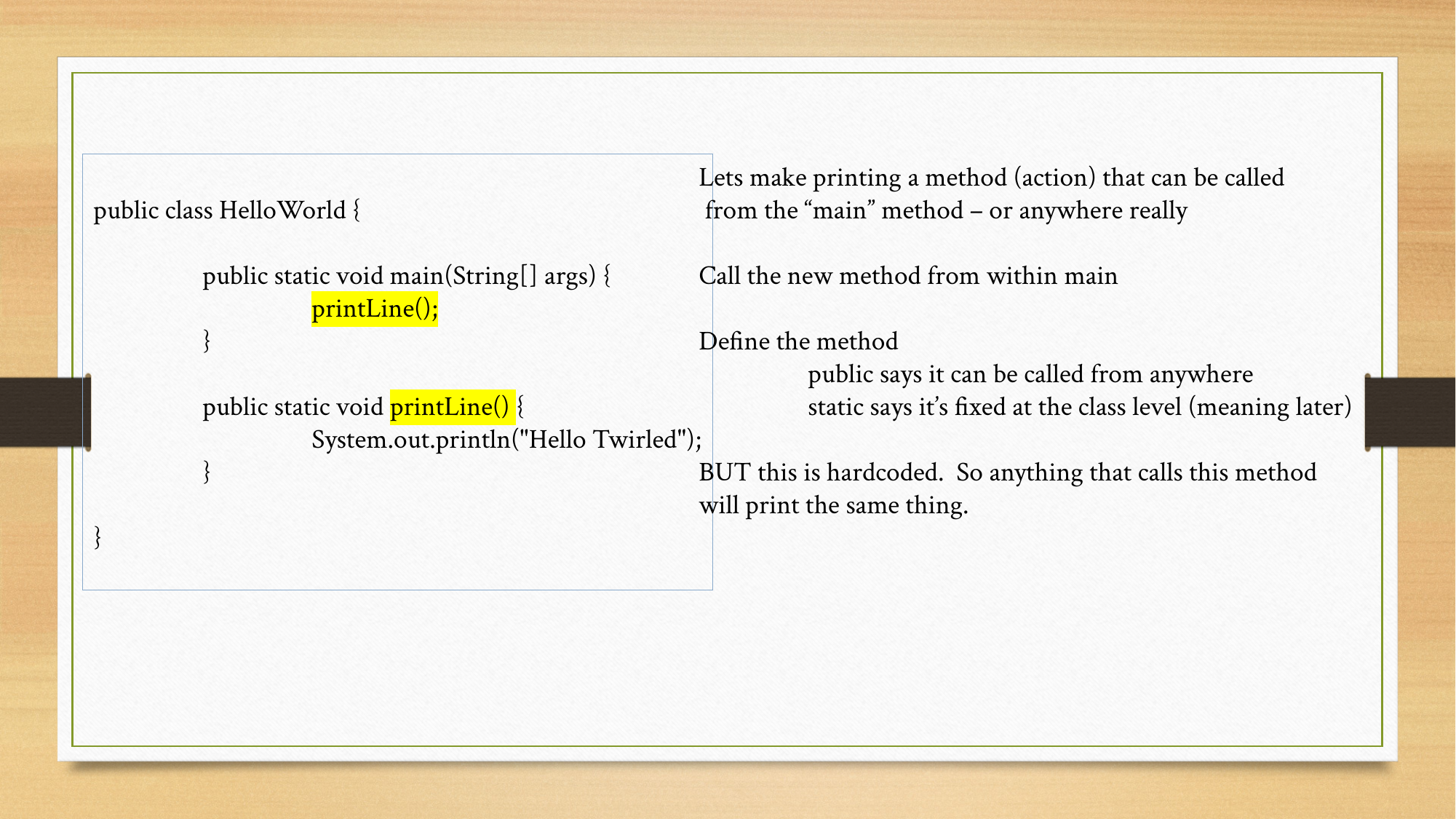

public class HelloWorld {

	public static void main(String[] args) {
		printLine();
	}

	public static void printLine() {
		System.out.println("Hello Twirled");
	}

}

Lets make printing a method (action) that can be called
 from the “main” method – or anywhere really

Call the new method from within main

Define the method
	public says it can be called from anywhere
	static says it’s fixed at the class level (meaning later)

BUT this is hardcoded.  So anything that calls this method
will print the same thing.